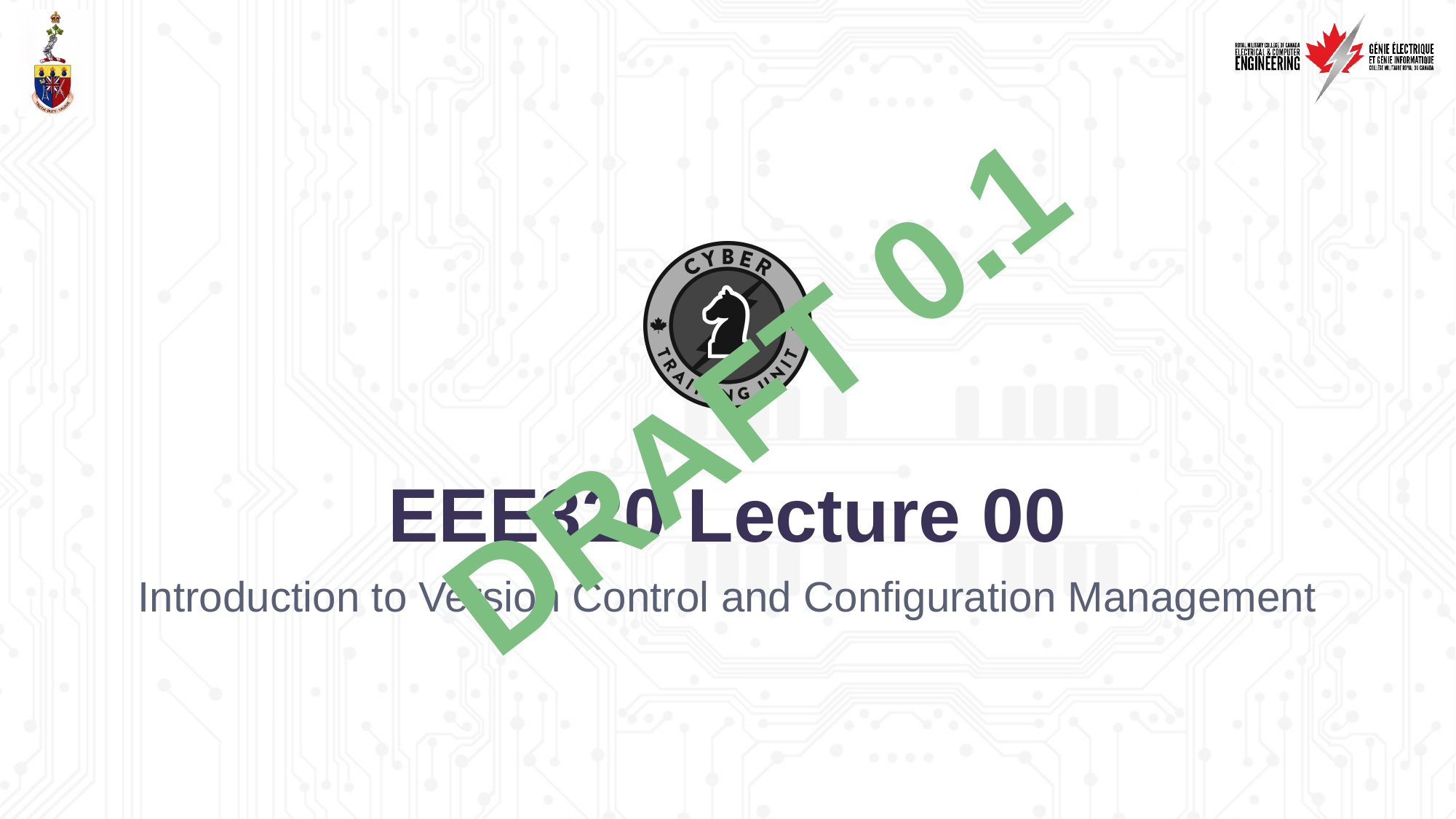

DRAFT 0.1
# EEE320 Lecture 00
Introduction to Version Control and Configuration Management